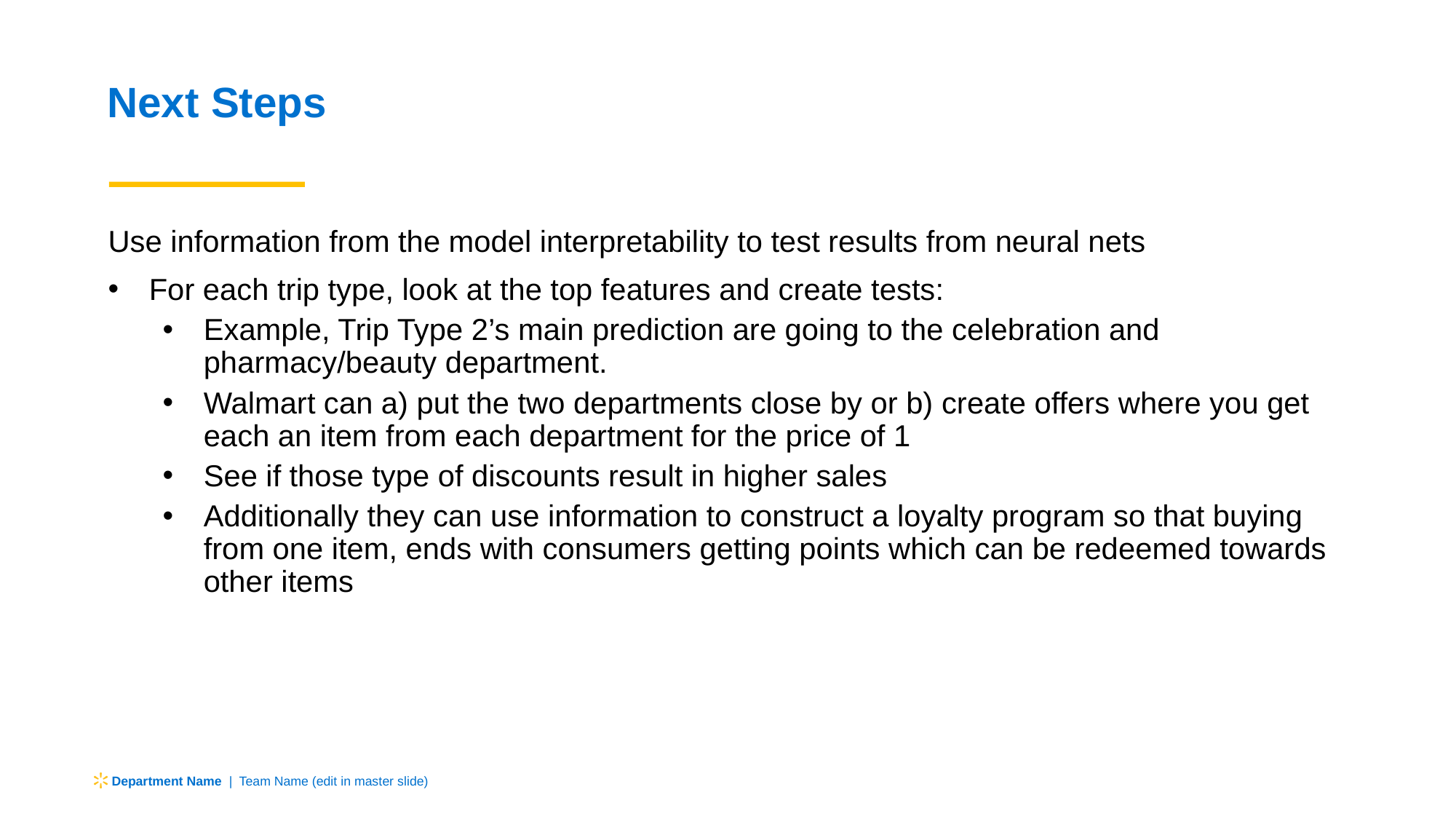

Next Steps
Use information from the model interpretability to test results from neural nets
For each trip type, look at the top features and create tests:
Example, Trip Type 2’s main prediction are going to the celebration and pharmacy/beauty department.
Walmart can a) put the two departments close by or b) create offers where you get each an item from each department for the price of 1
See if those type of discounts result in higher sales
Additionally they can use information to construct a loyalty program so that buying from one item, ends with consumers getting points which can be redeemed towards other items